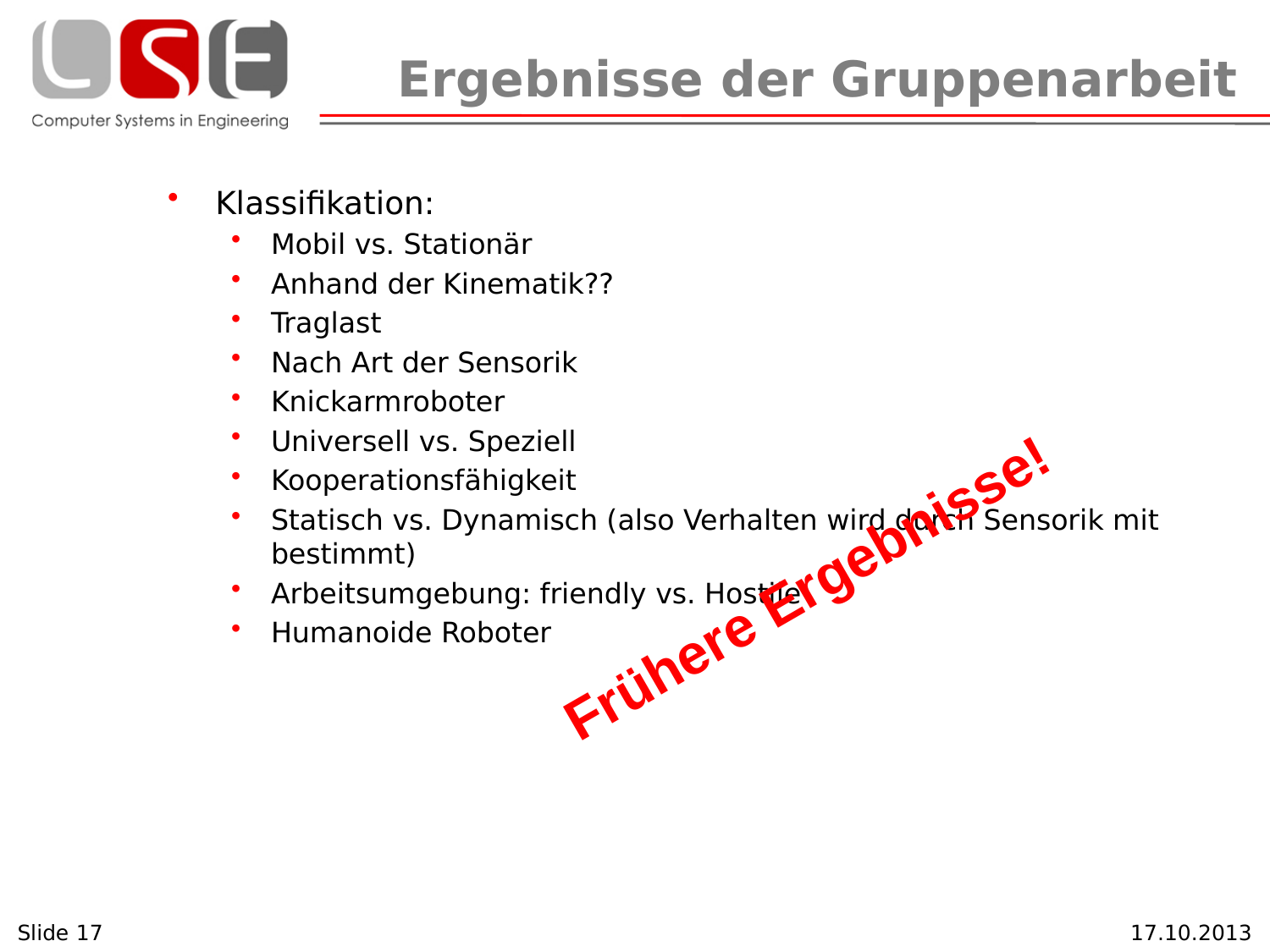

# Ergebnisse der Gruppenarbeit
Klassifikation:
Mobil vs. Stationär
Anhand der Kinematik??
Traglast
Nach Art der Sensorik
Knickarmroboter
Universell vs. Speziell
Kooperationsfähigkeit
Statisch vs. Dynamisch (also Verhalten wird durch Sensorik mit bestimmt)
Arbeitsumgebung: friendly vs. Hostile
Humanoide Roboter

Frühere Ergebnisse!
Slide 17
17.10.2013